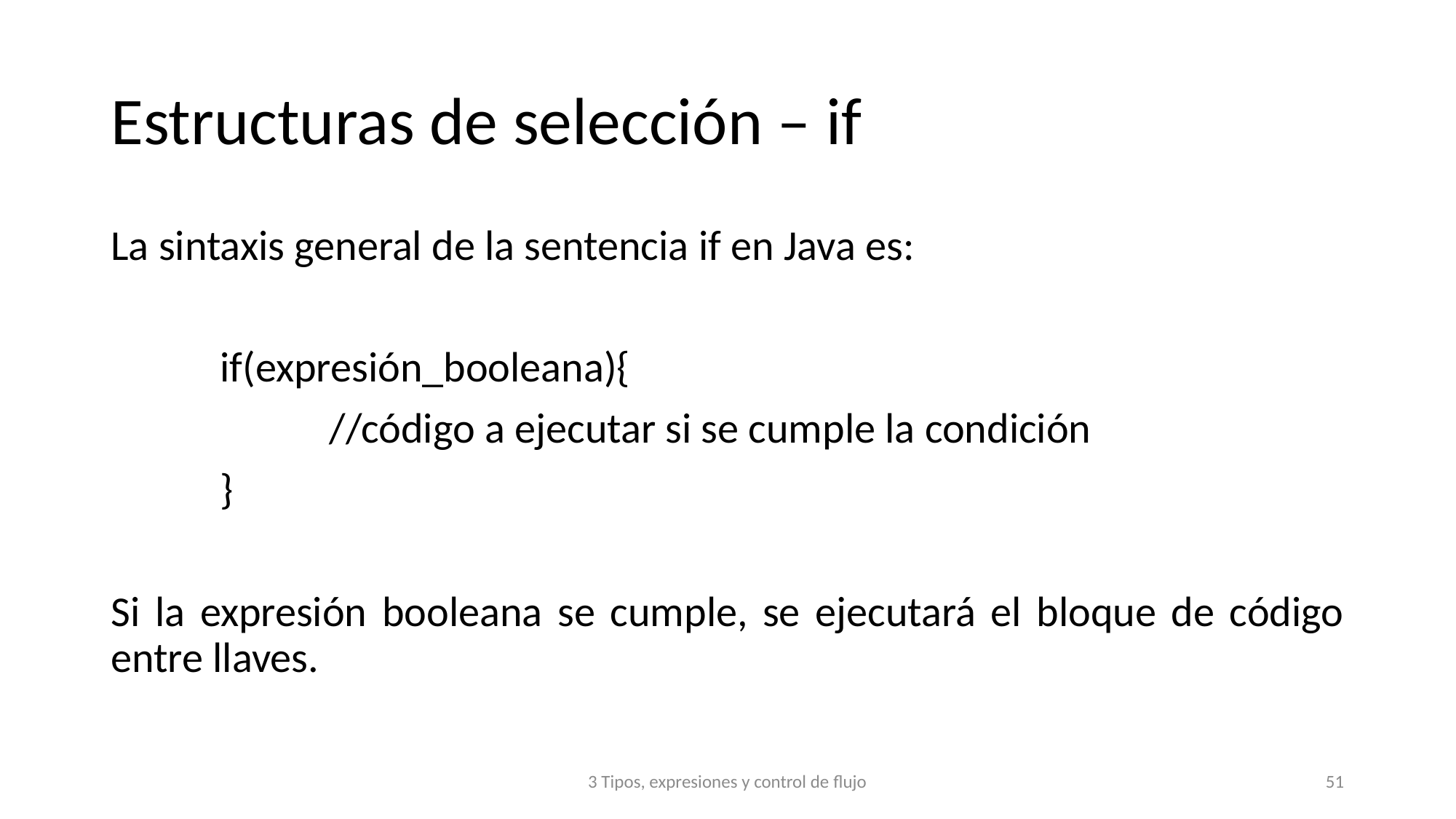

# Estructuras de selección – if
La sintaxis general de la sentencia if en Java es:

	if(expresión_booleana){
		//código a ejecutar si se cumple la condición
	}

Si la expresión booleana se cumple, se ejecutará el bloque de código entre llaves.
3 Tipos, expresiones y control de flujo
51